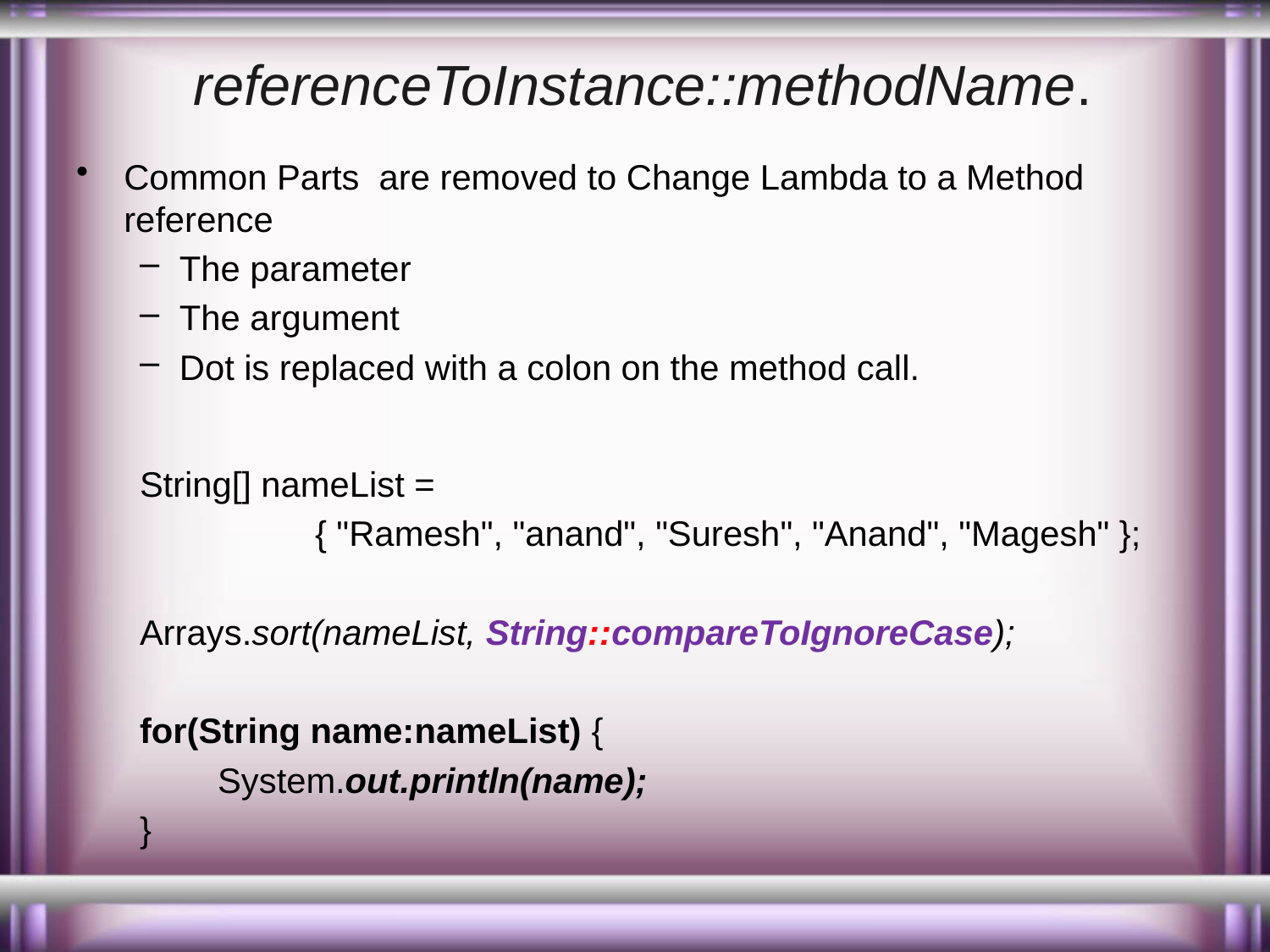

# referenceToInstance::methodName.
Common Parts  are removed to Change Lambda to a Method reference
The parameter
The argument
Dot is replaced with a colon on the method call.

String[] nameList =
                  { "Ramesh", "anand", "Suresh", "Anand", "Magesh" };

Arrays.sort(nameList, String::compareToIgnoreCase);

for(String name:nameList) {
        System.out.println(name);
}